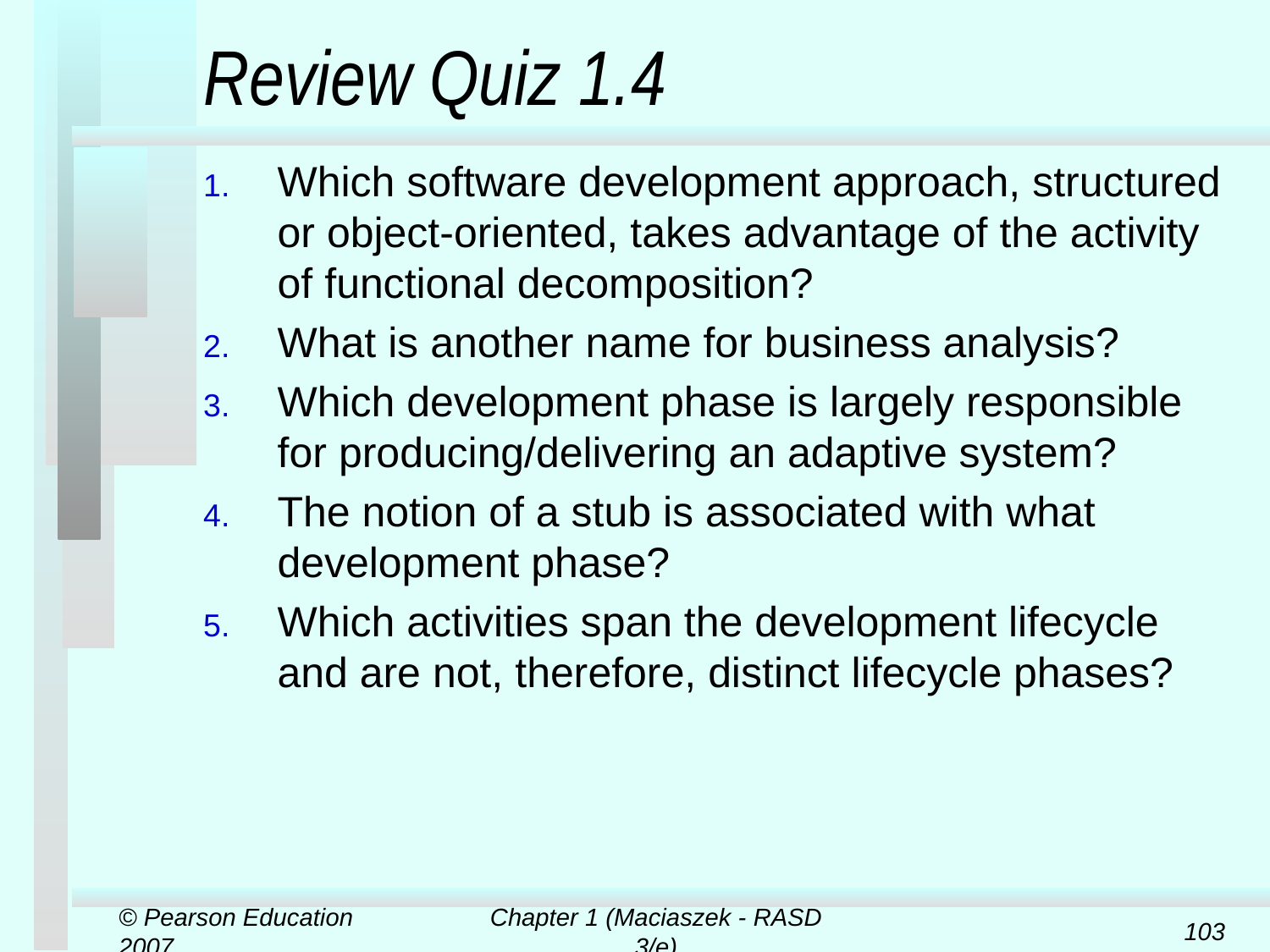

# Review Quiz 1.4
Which software development approach, structured or object-oriented, takes advantage of the activity of functional decomposition?
What is another name for business analysis?
Which development phase is largely responsible for producing/delivering an adaptive system?
The notion of a stub is associated with what development phase?
Which activities span the development lifecycle and are not, therefore, distinct lifecycle phases?
© Pearson Education 2007
Chapter 1 (Maciaszek - RASD 3/e)
103